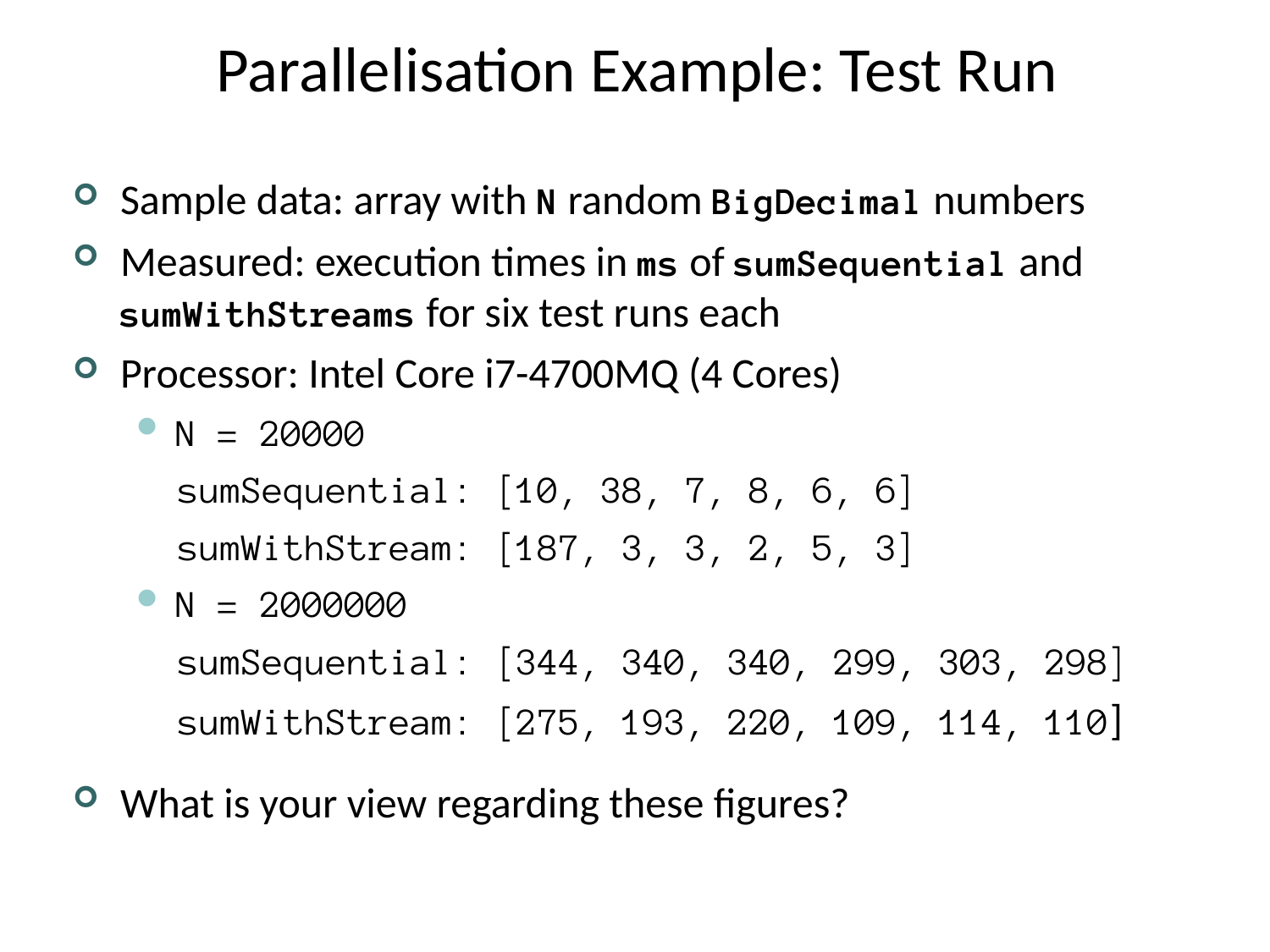

# Parallelisation Example: Test Run
Sample data: array with N random BigDecimal numbers
Measured: execution times in ms of sumSequential and sumWithStreams for six test runs each
Processor: Intel Core i7-4700MQ (4 Cores)
N = 20000
  sumSequential: [10, 38, 7, 8, 6, 6]
  sumWithStream: [187, 3, 3, 2, 5, 3]
N = 2000000
  sumSequential: [344, 340, 340, 299, 303, 298]
  sumWithStream: [275, 193, 220, 109, 114, 110]
What is your view regarding these figures?